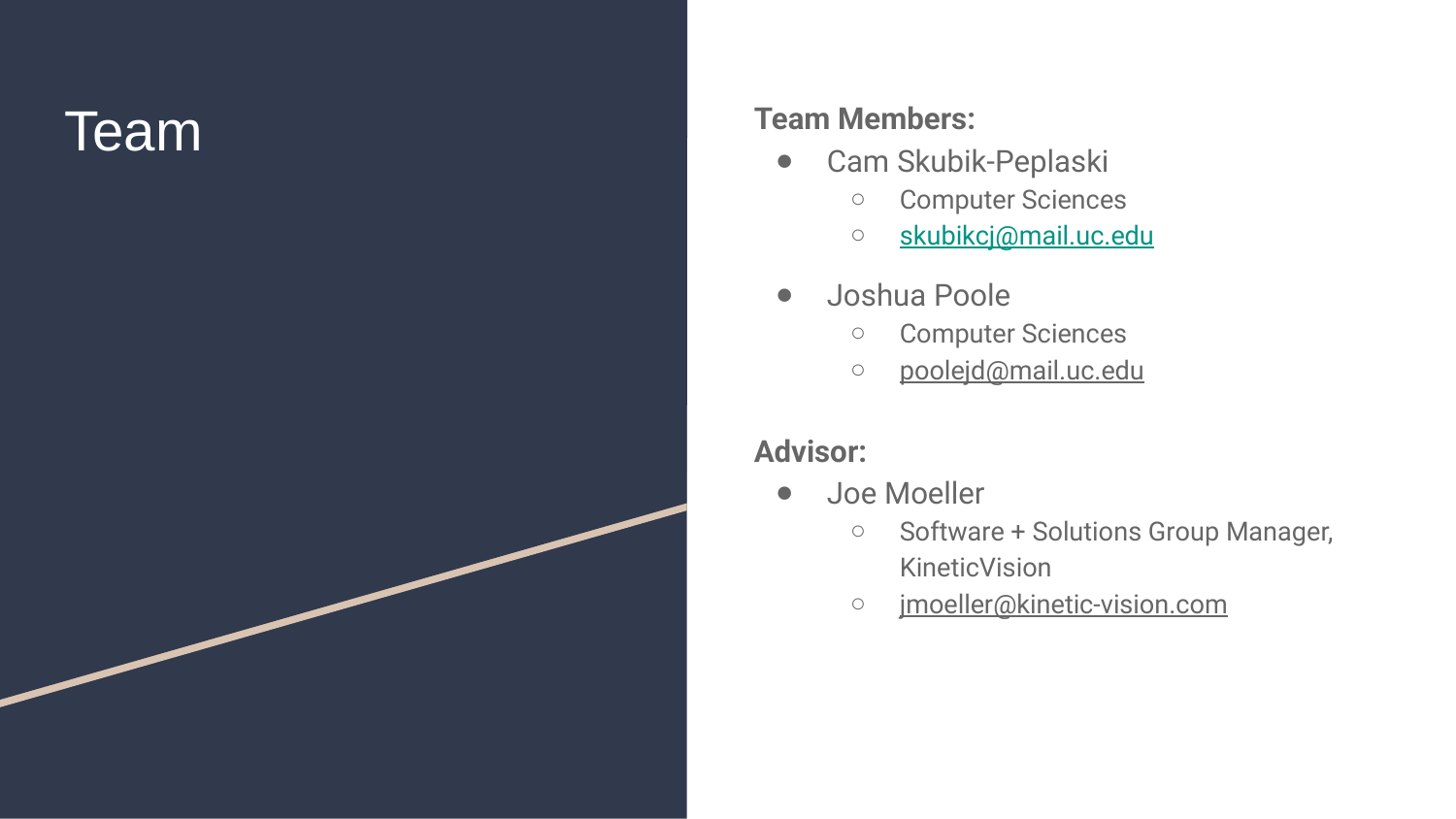

# Team
Team Members:
Cam Skubik-Peplaski
Computer Sciences
skubikcj@mail.uc.edu
Joshua Poole
Computer Sciences
poolejd@mail.uc.edu

Advisor:
Joe Moeller
Software + Solutions Group Manager, KineticVision
jmoeller@kinetic-vision.com